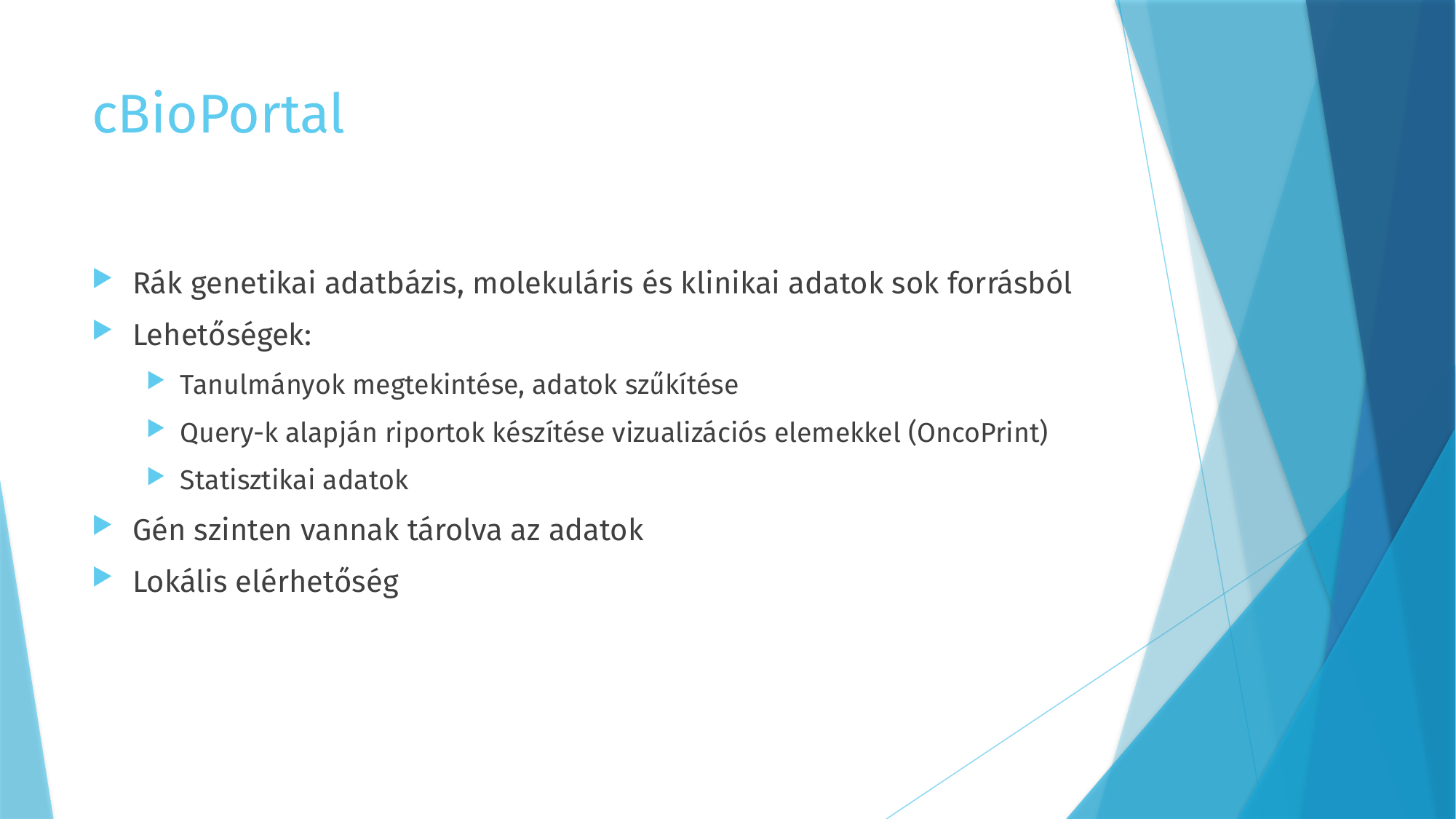

# cBioPortal
Rák genetikai adatbázis, molekuláris és klinikai adatok sok forrásból
Lehetőségek:
Tanulmányok megtekintése, adatok szűkítése
Query-k alapján riportok készítése vizualizációs elemekkel (OncoPrint)
Statisztikai adatok
Gén szinten vannak tárolva az adatok
Lokális elérhetőség